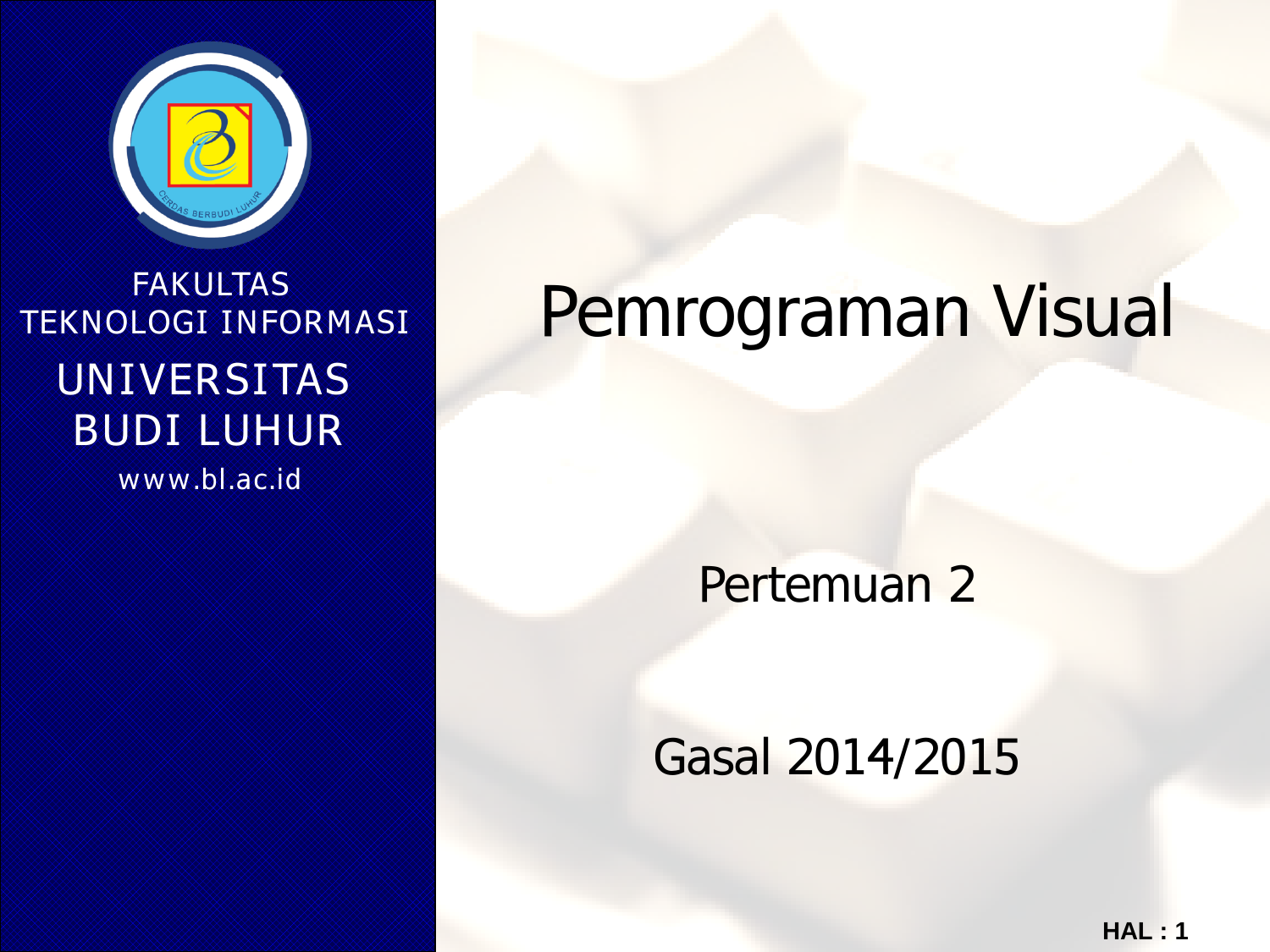

# Pemrograman Visual
Pertemuan 2
Gasal 2014/2015